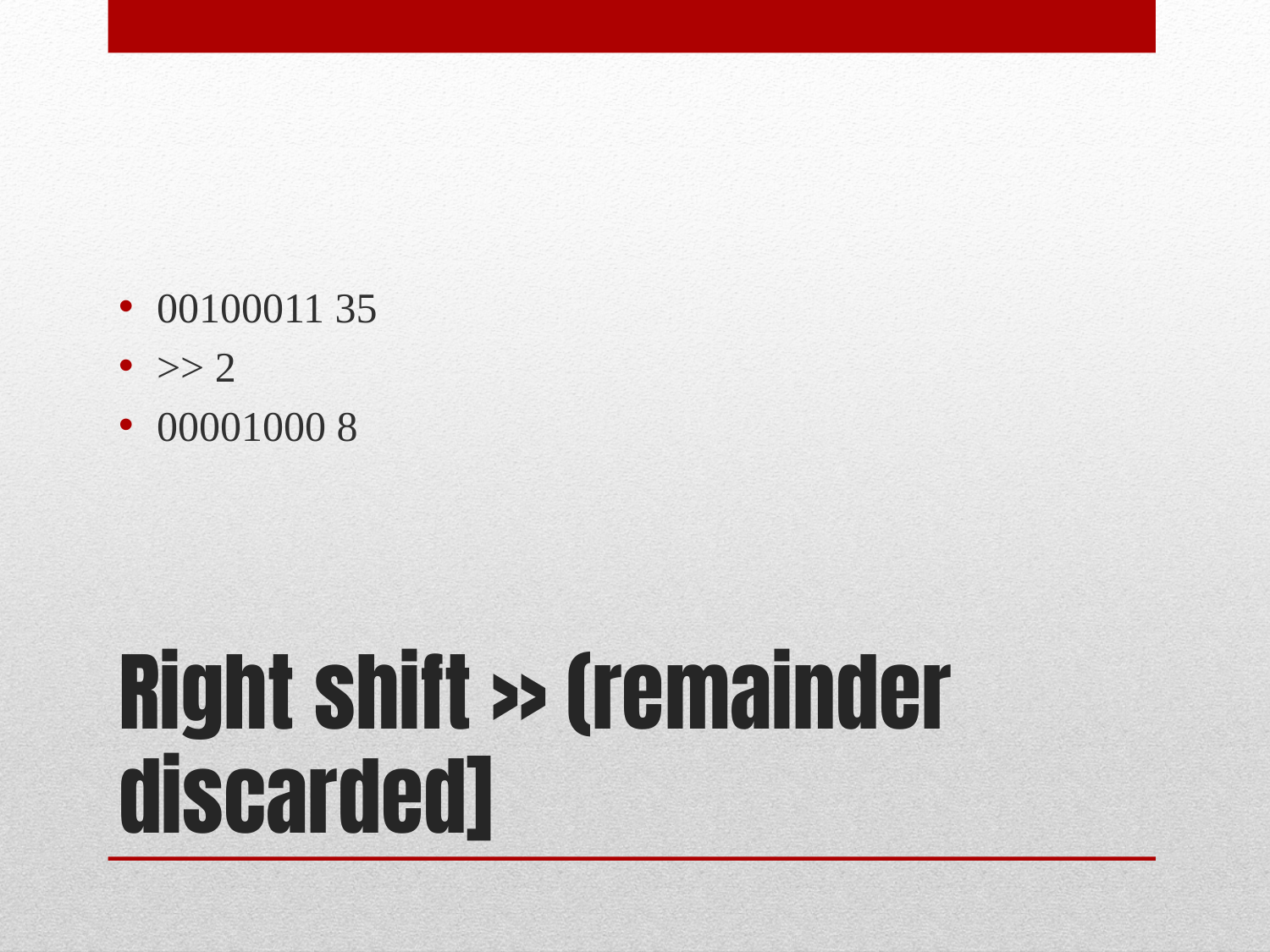

00100011 35
>> 2
00001000 8
# Right shift >> (remainder discarded]